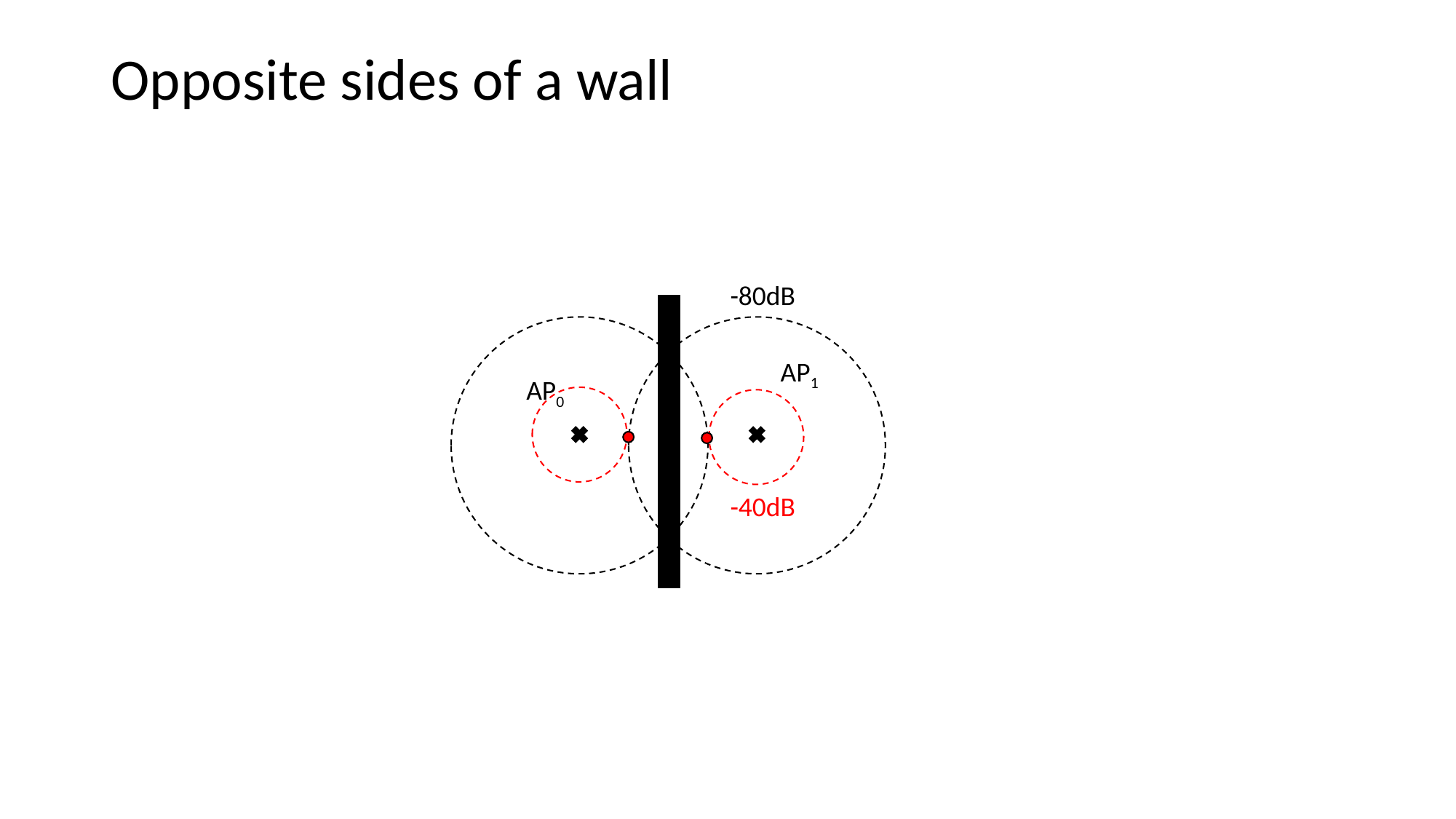

# Opposite sides of a wall
-80dB

AP1
AP0

-40dB